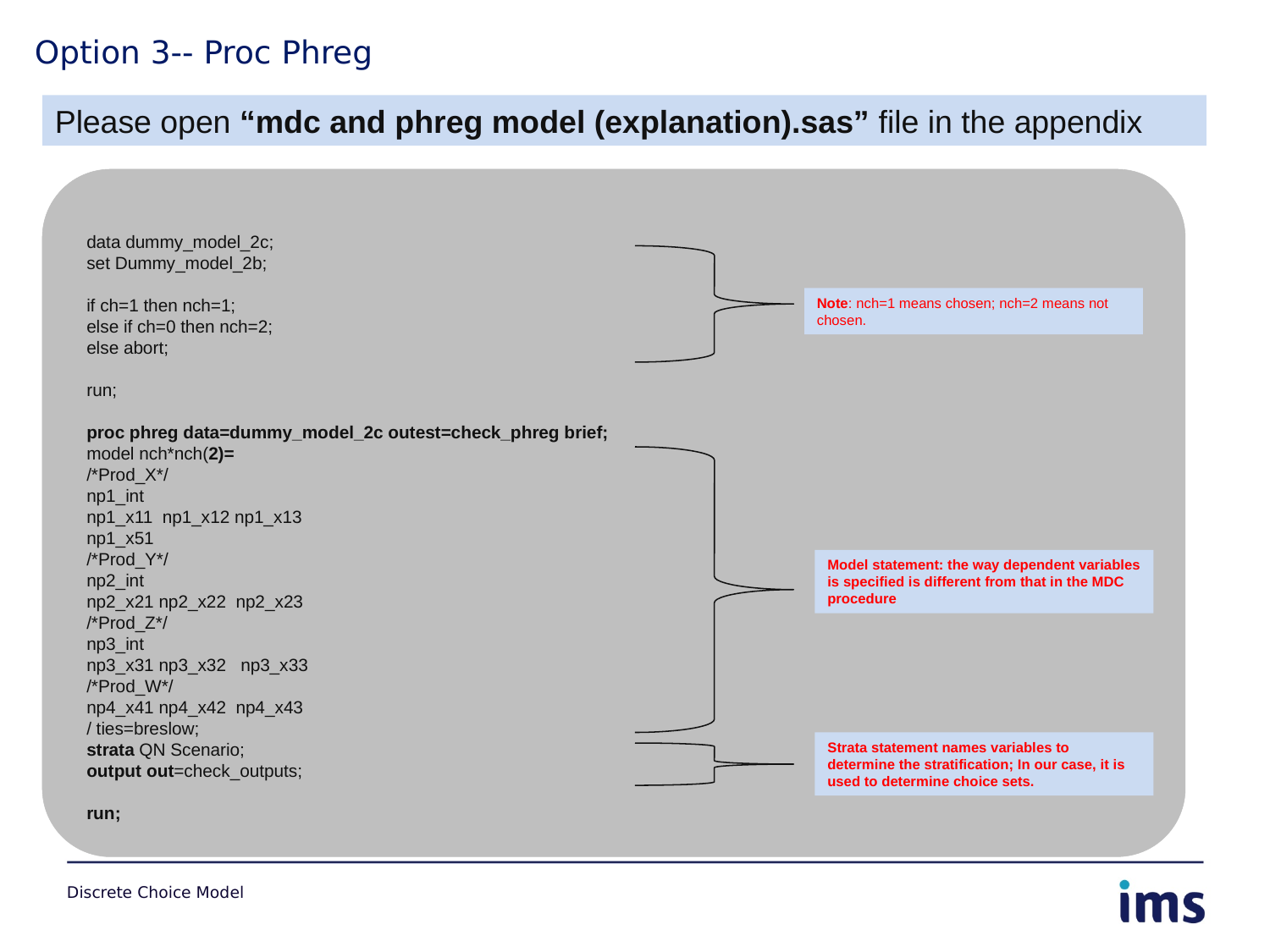

Option 3-- Proc Phreg
Please open “mdc and phreg model (explanation).sas” file in the appendix

data dummy_model_2c;
set Dummy_model_2b;

if ch=1 then nch=1;
else if ch=0 then nch=2;
else abort;

run;

proc phreg data=dummy_model_2c outest=check_phreg brief;
model nch*nch(2)=
/*Prod_X*/
np1_int
np1_x11  np1_x12 np1_x13
np1_x51
/*Prod_Y*/
np2_int
np2_x21 np2_x22  np2_x23
/*Prod_Z*/
np3_int
np3_x31 np3_x32   np3_x33
/*Prod_W*/
np4_x41 np4_x42  np4_x43
/ ties=breslow;
strata QN Scenario;
output out=check_outputs;

run;

Note: nch=1 means chosen; nch=2 means not chosen.

Model statement: the way dependent variables is specified is different from that in the MDC procedure
Strata statement names variables to determine the stratification; In our case, it is used to determine choice sets.

Discrete Choice Model